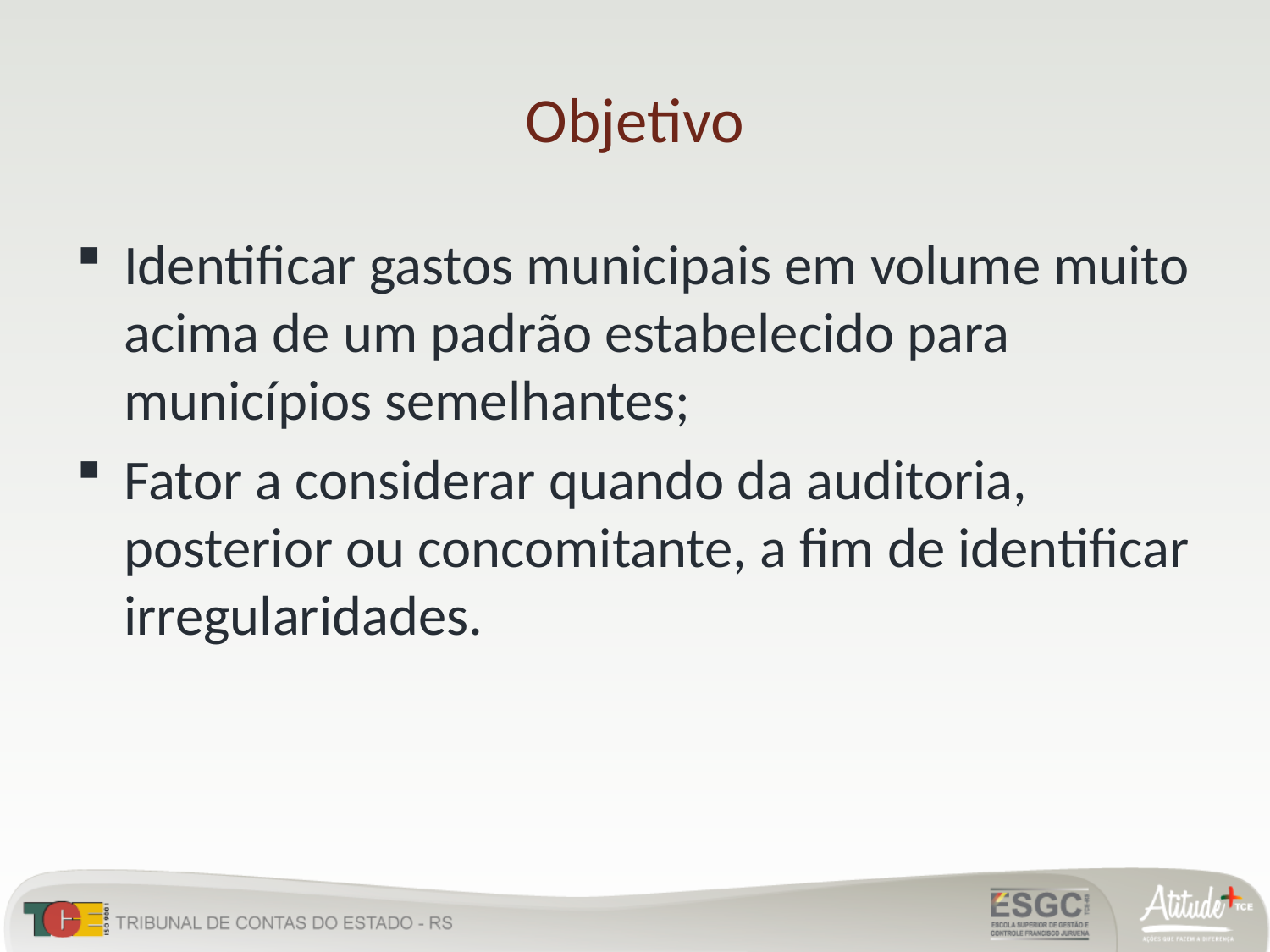

# Objetivo
Identificar gastos municipais em volume muito acima de um padrão estabelecido para municípios semelhantes;
Fator a considerar quando da auditoria, posterior ou concomitante, a fim de identificar irregularidades.